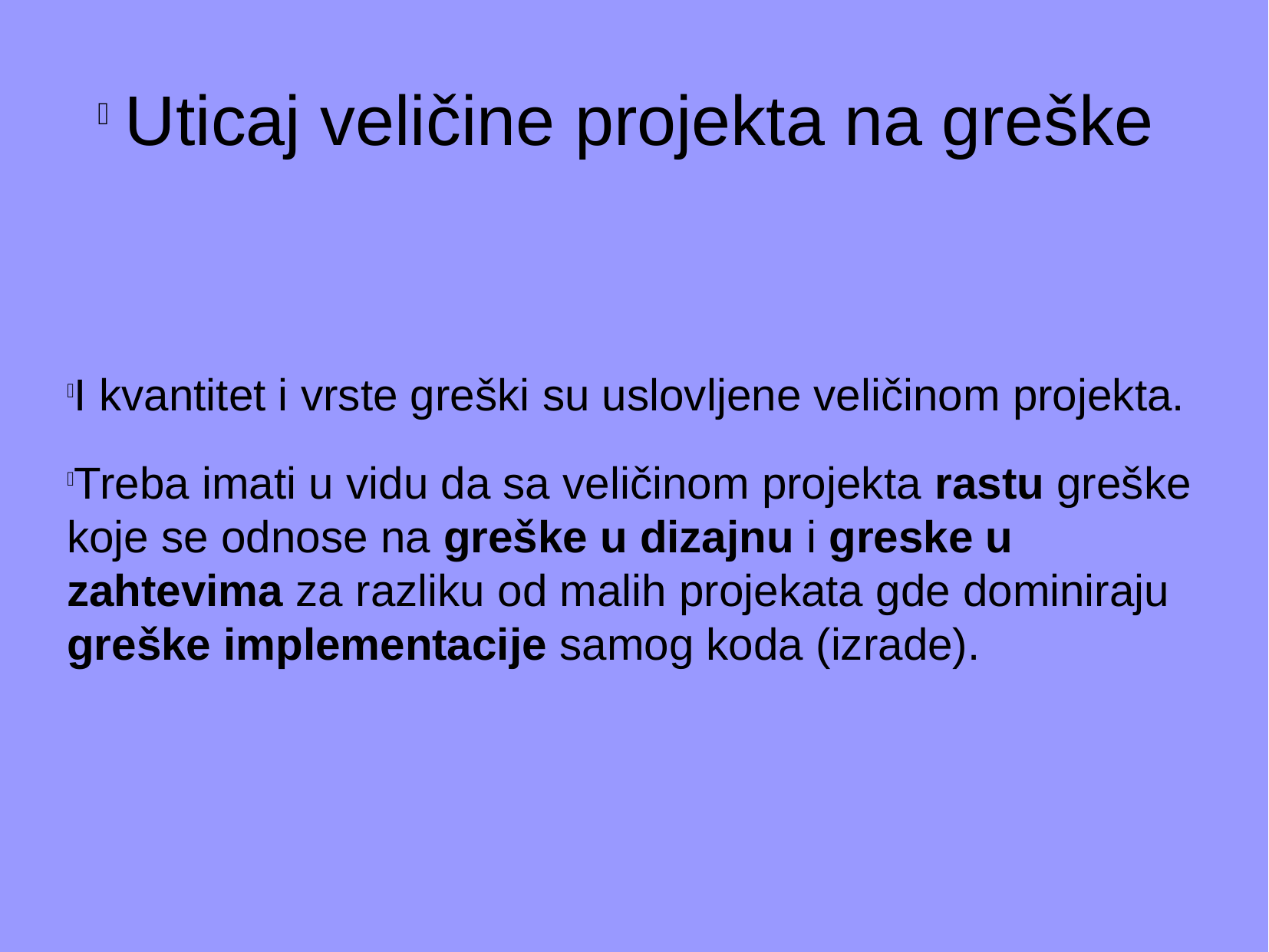

Uticaj veličine projekta na greške
I kvantitet i vrste greški su uslovljene veličinom projekta.

Treba imati u vidu da sa veličinom projekta rastu greške koje se odnose na greške u dizajnu i greske u zahtevima za razliku od malih projekata gde dominiraju greške implementacije samog koda (izrade).